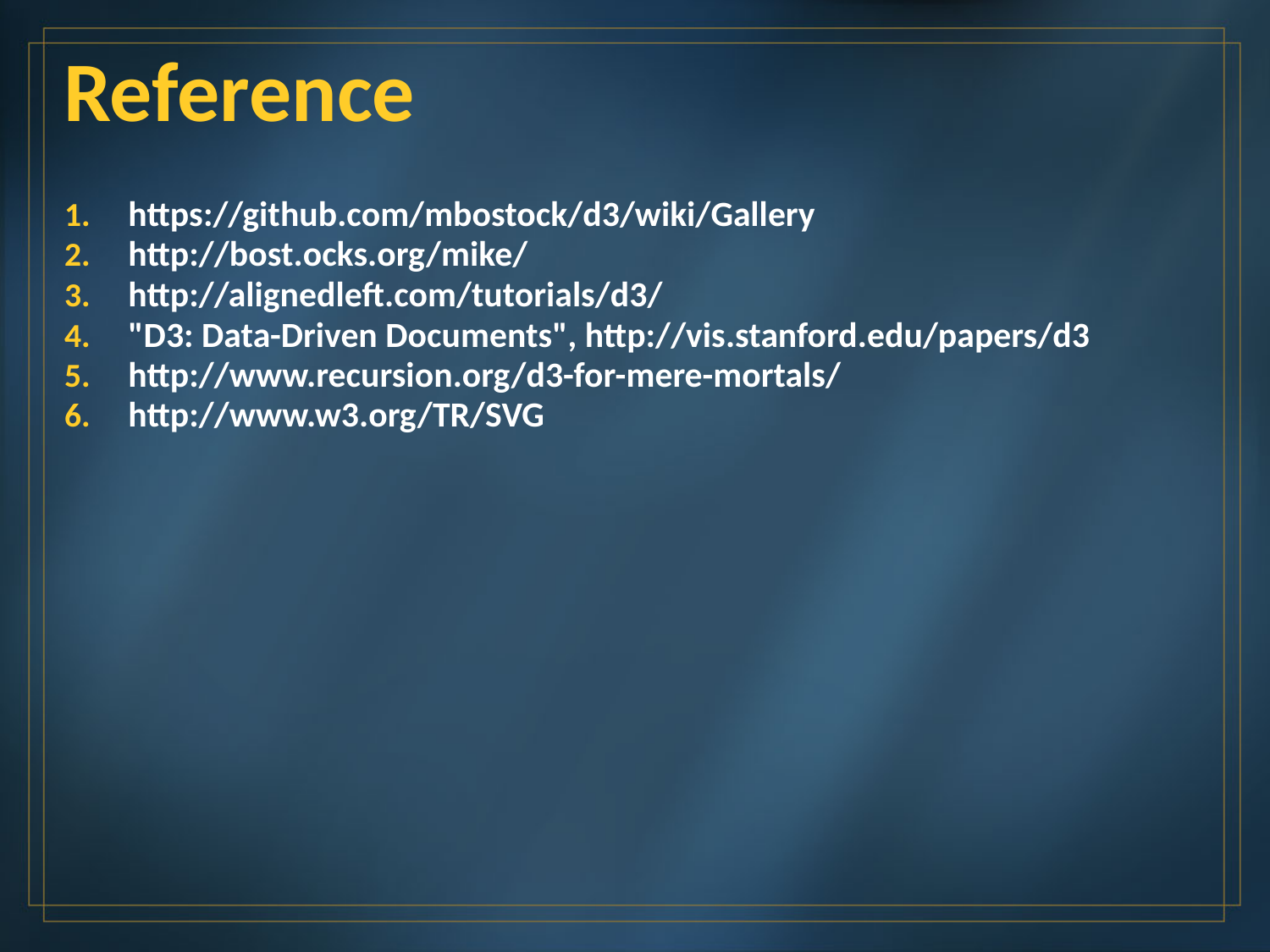

# Reference
https://github.com/mbostock/d3/wiki/Gallery
http://bost.ocks.org/mike/
http://alignedleft.com/tutorials/d3/
"D3: Data-Driven Documents", http://vis.stanford.edu/papers/d3
http://www.recursion.org/d3-for-mere-mortals/
http://www.w3.org/TR/SVG